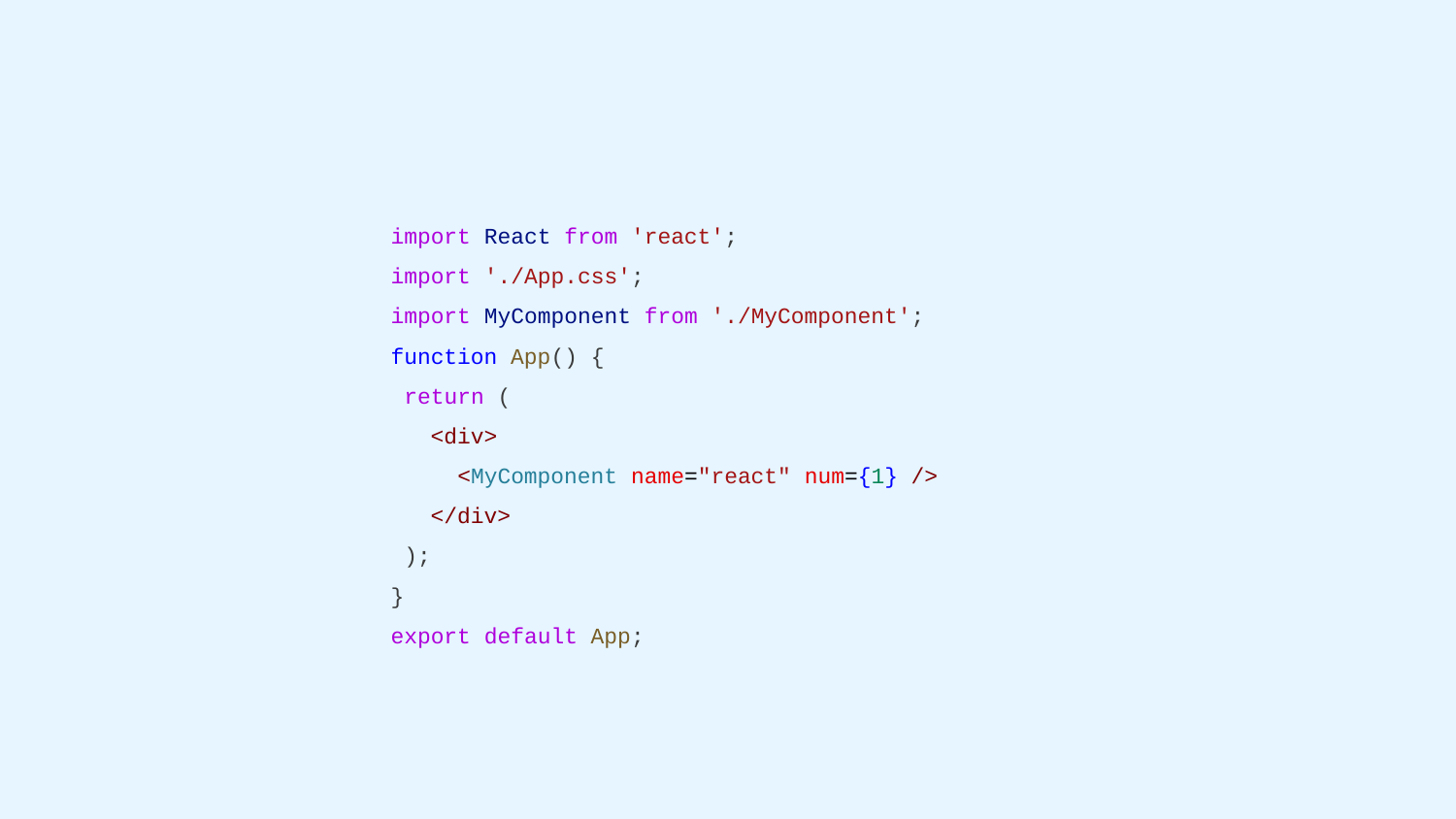

import React from 'react';
import './App.css';
import MyComponent from './MyComponent';
function App() {
 return (
   <div>
     <MyComponent name="react" num={1} />
   </div>
 );
}
export default App;